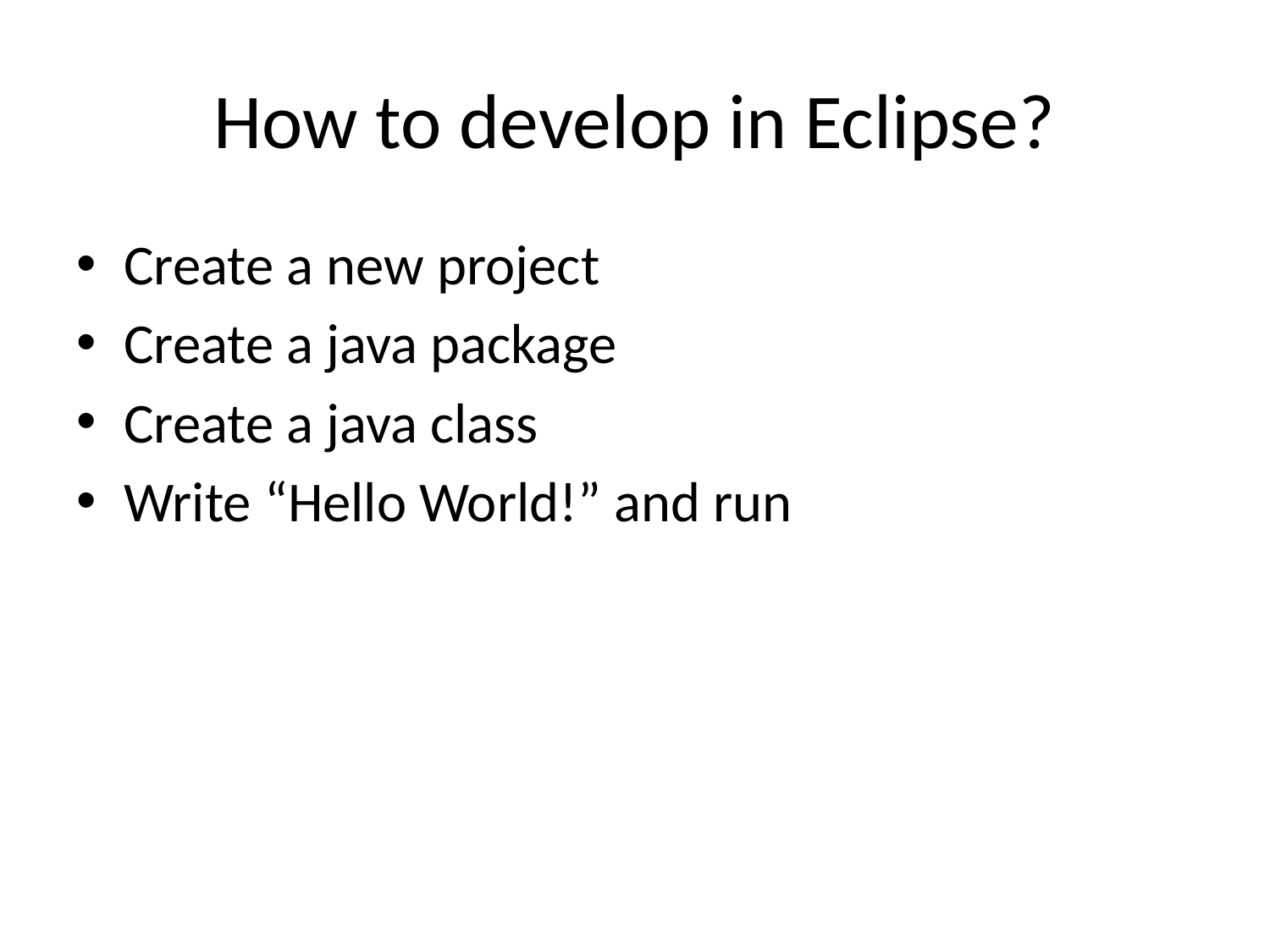

# How to develop in Eclipse?
Create a new project
Create a java package
Create a java class
Write “Hello World!” and run